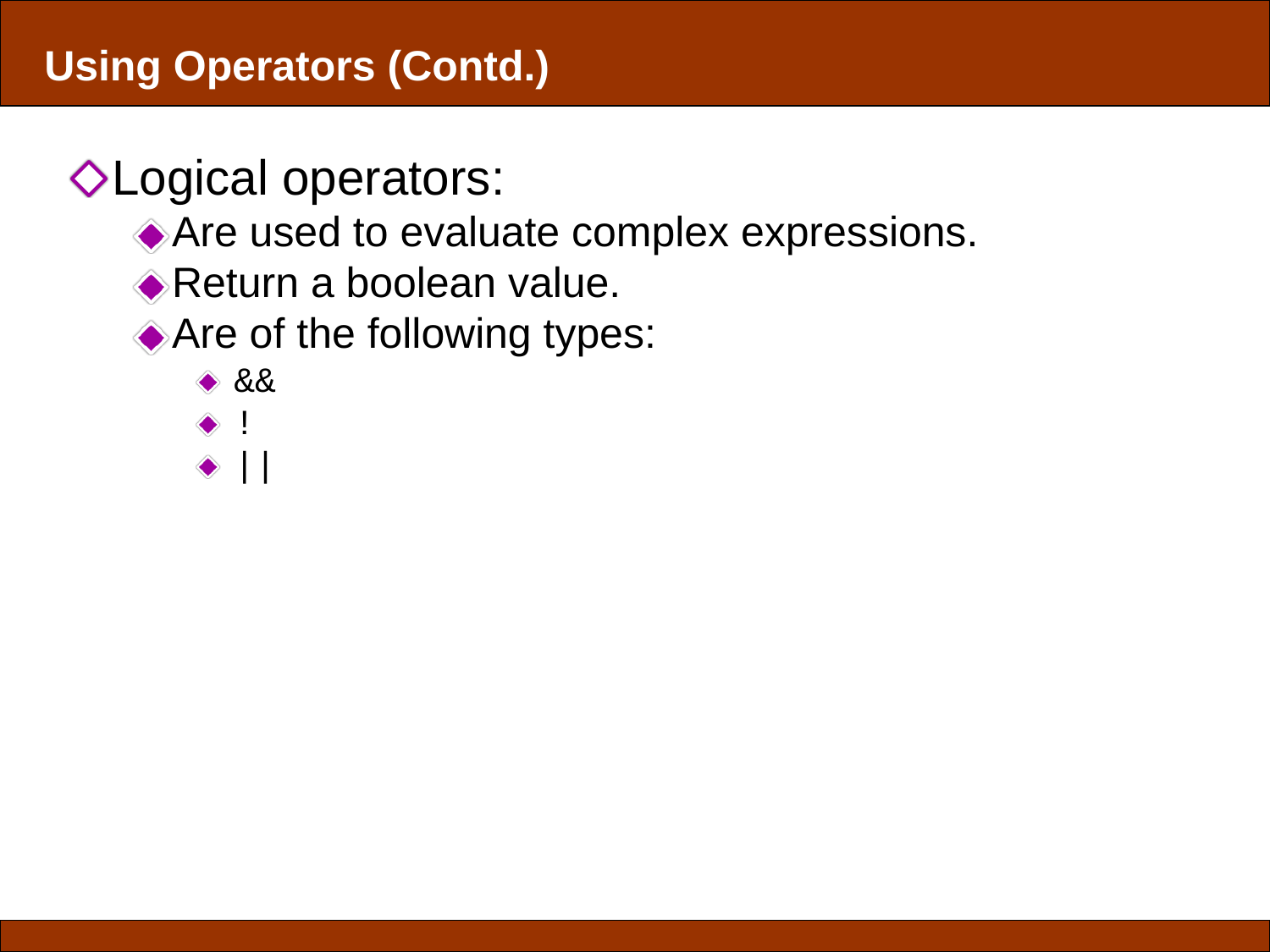

Using Operators (Contd.)
Logical operators:
Are used to evaluate complex expressions.
Return a boolean value.
Are of the following types:
&&
!
||
Slide ‹#› of 33